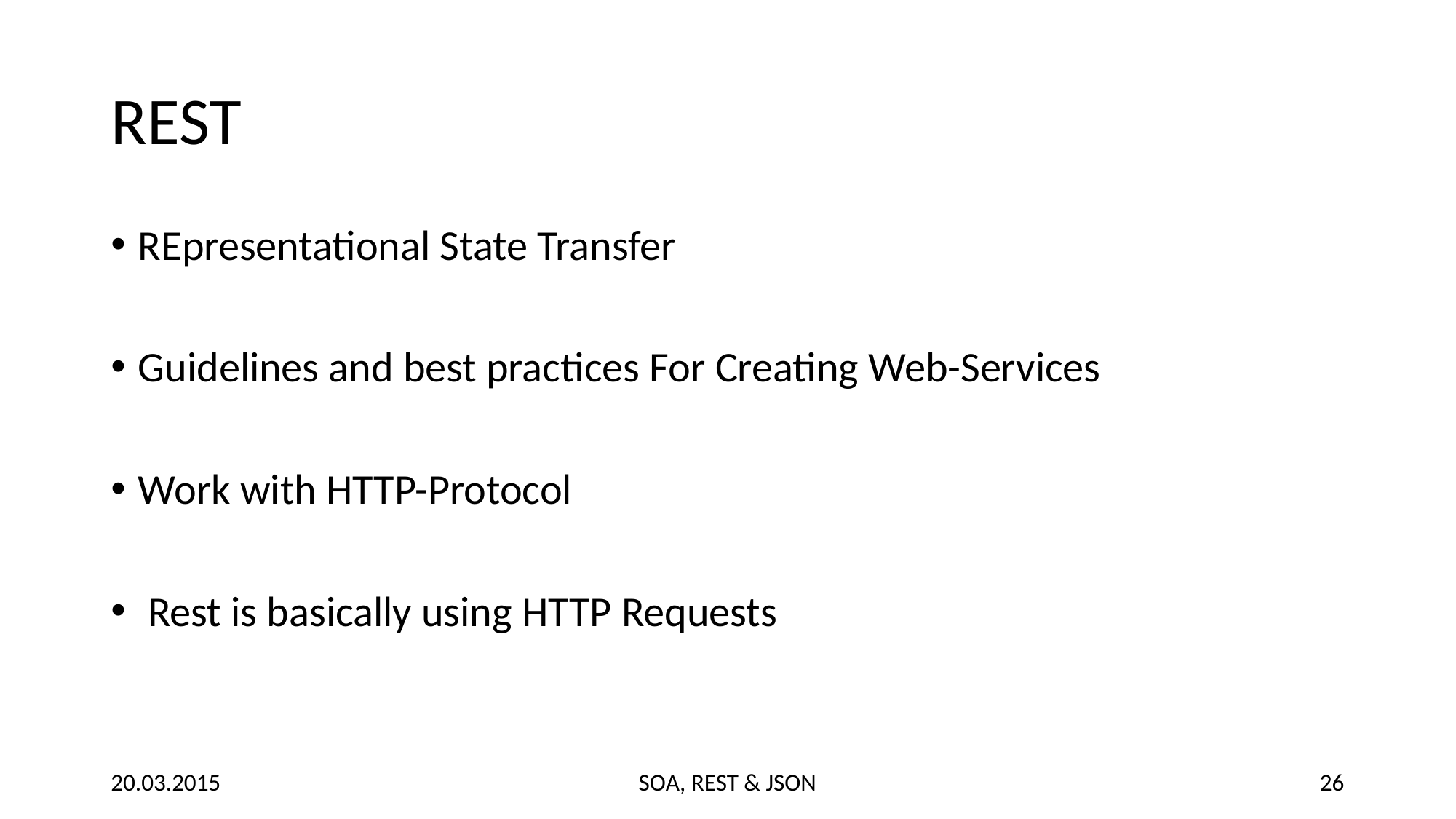

# REST
REpresentational State Transfer

Guidelines and best practices For Creating Web-Services

Work with HTTP-Protocol

 Rest is basically using HTTP Requests
20.03.2015
SOA, REST & JSON
26